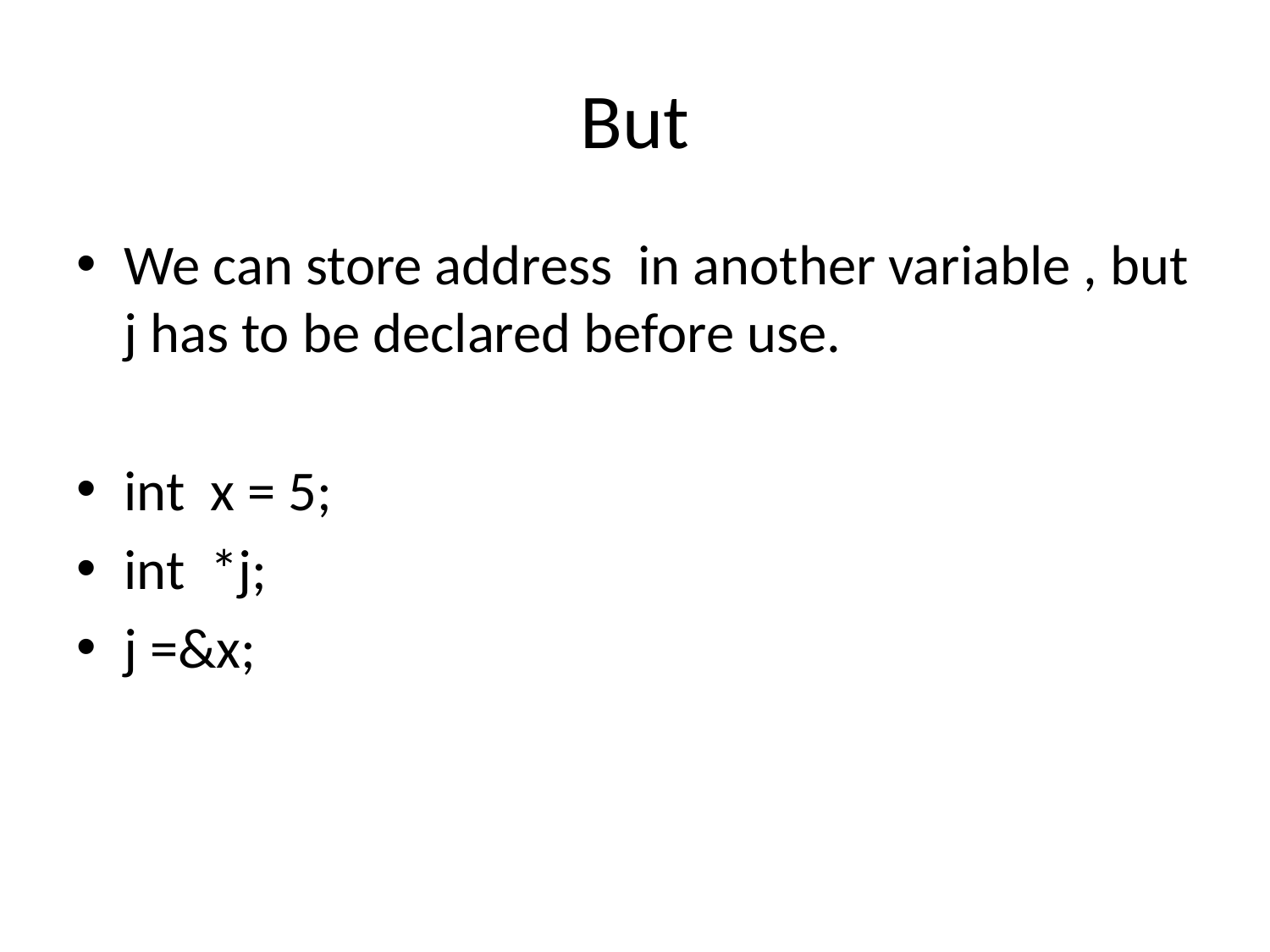

# But
We can store address  in another variable , but j has to be declared before use.

int  x = 5;
int  *j;
j =&x;